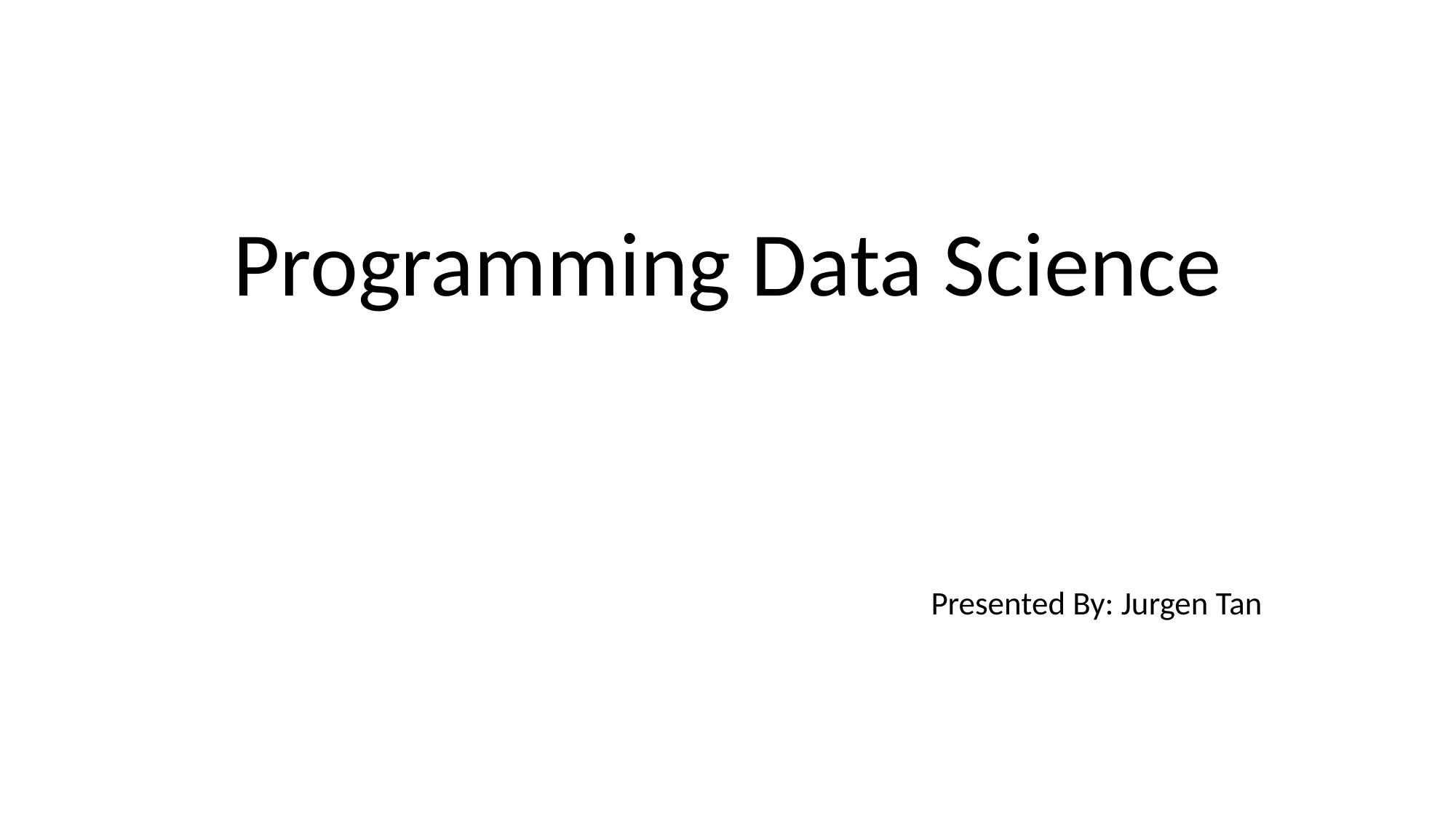

# Programming Data Science

Presented By: Jurgen Tan